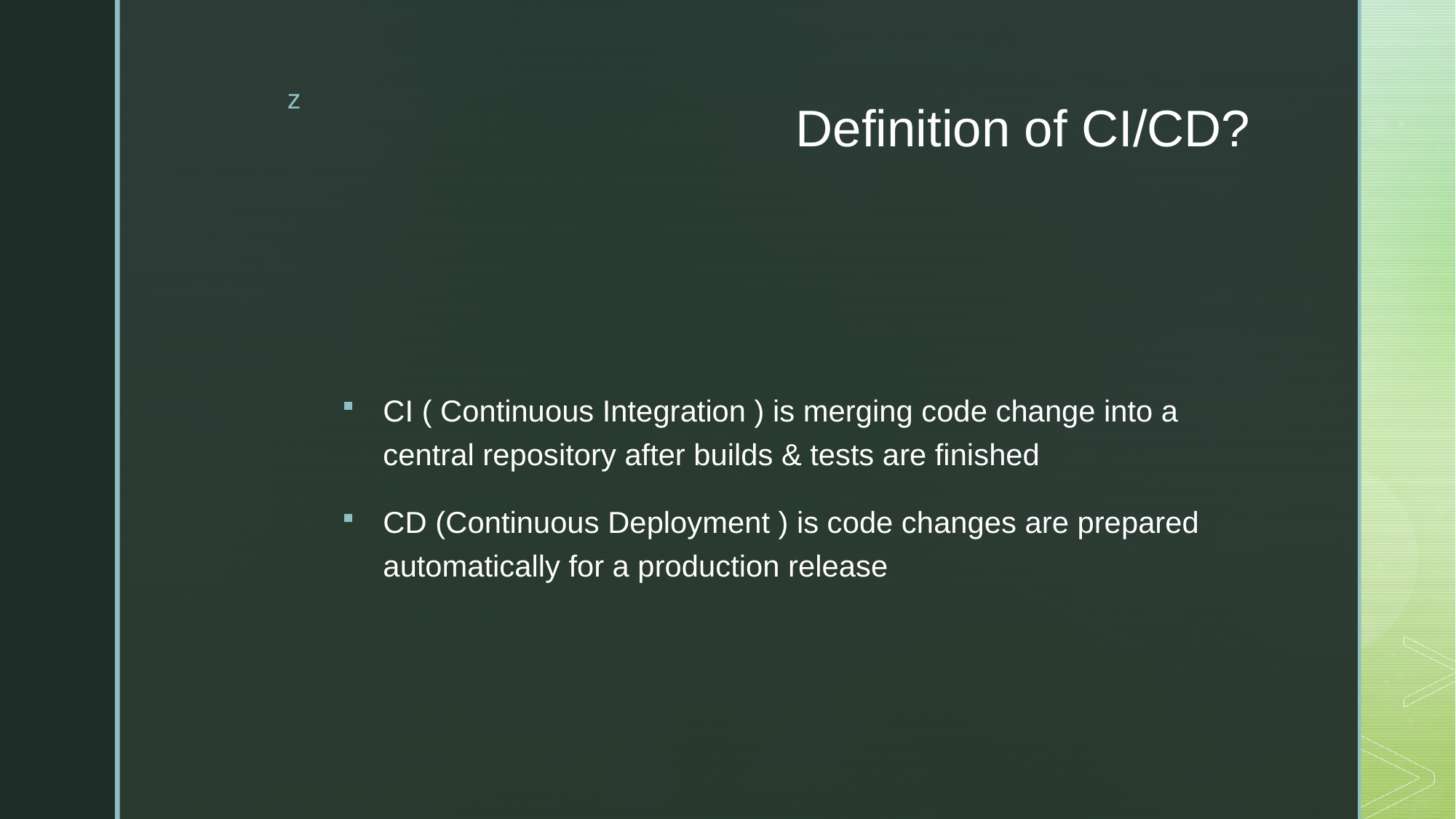

# Definition of CI/CD?
CI ( Continuous Integration ) is merging code change into a central repository after builds & tests are finished
CD (Continuous Deployment ) is code changes are prepared automatically for a production release